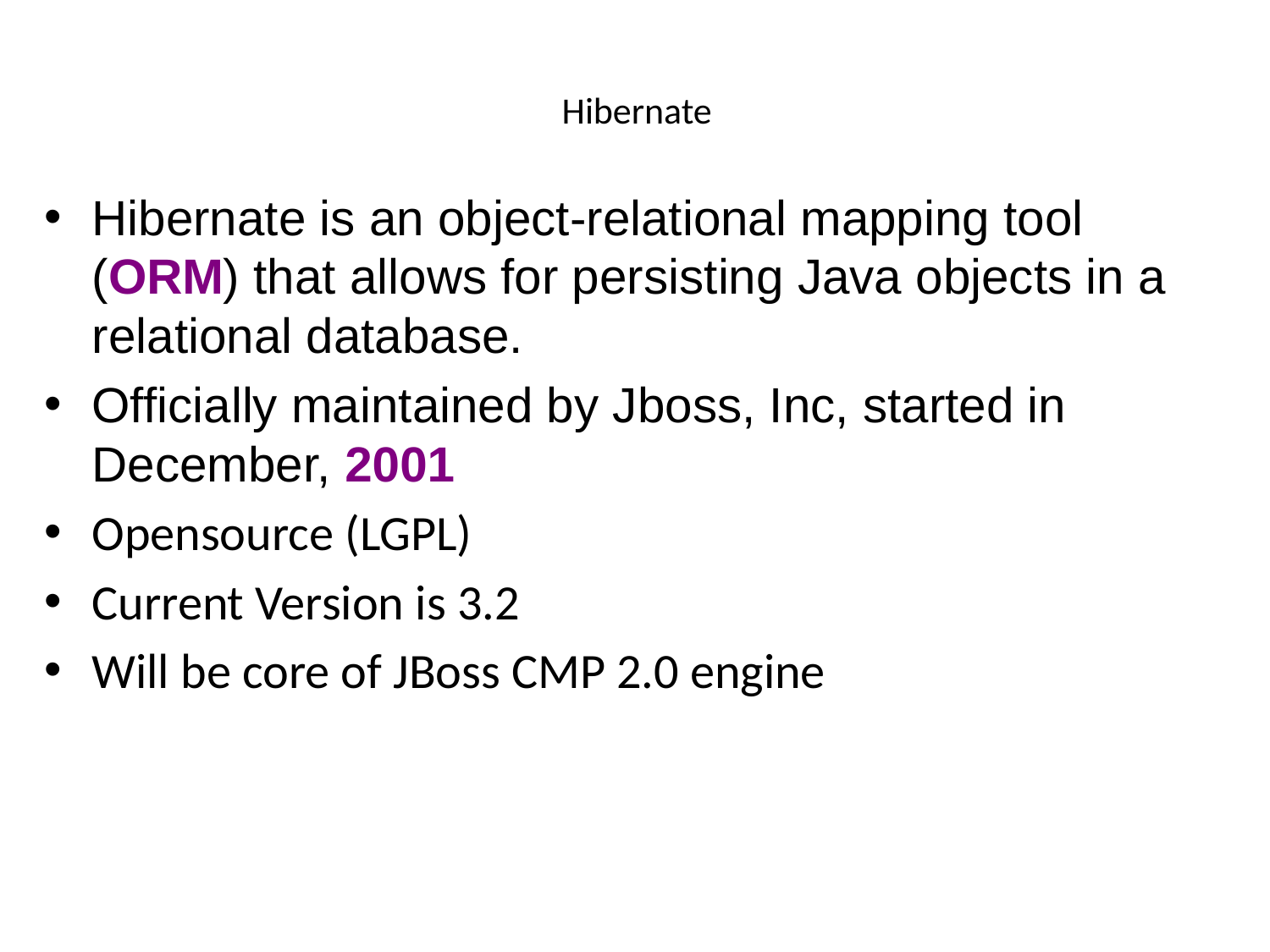

Hibernate
Hibernate is an object-relational mapping tool (ORM) that allows for persisting Java objects in a relational database.
Officially maintained by Jboss, Inc, started in December, 2001
Opensource (LGPL)
Current Version is 3.2
Will be core of JBoss CMP 2.0 engine